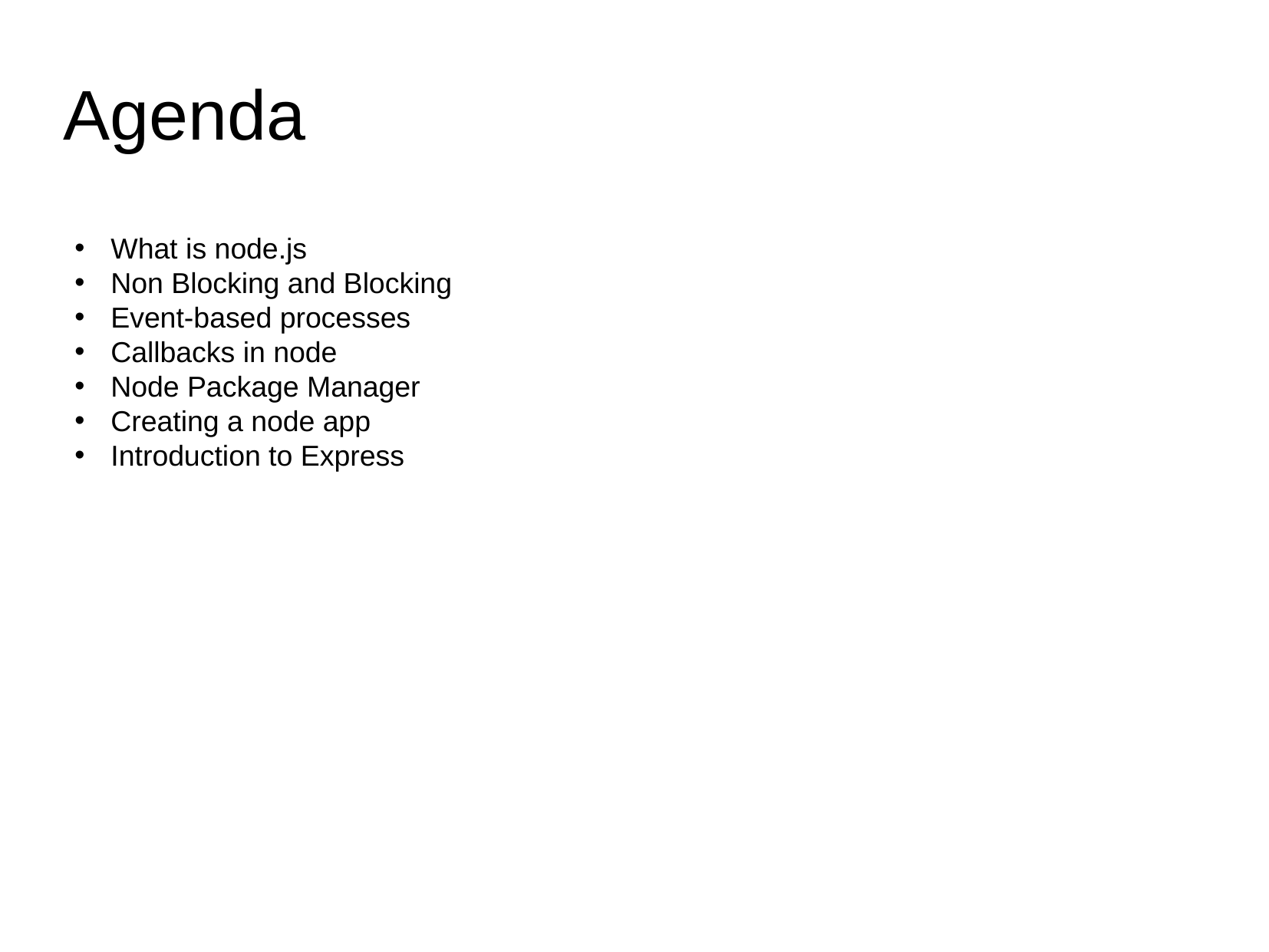

# Agenda

What is node.js
Non Blocking and Blocking
Event-based processes
Callbacks in node
Node Package Manager
Creating a node app
Introduction to Express